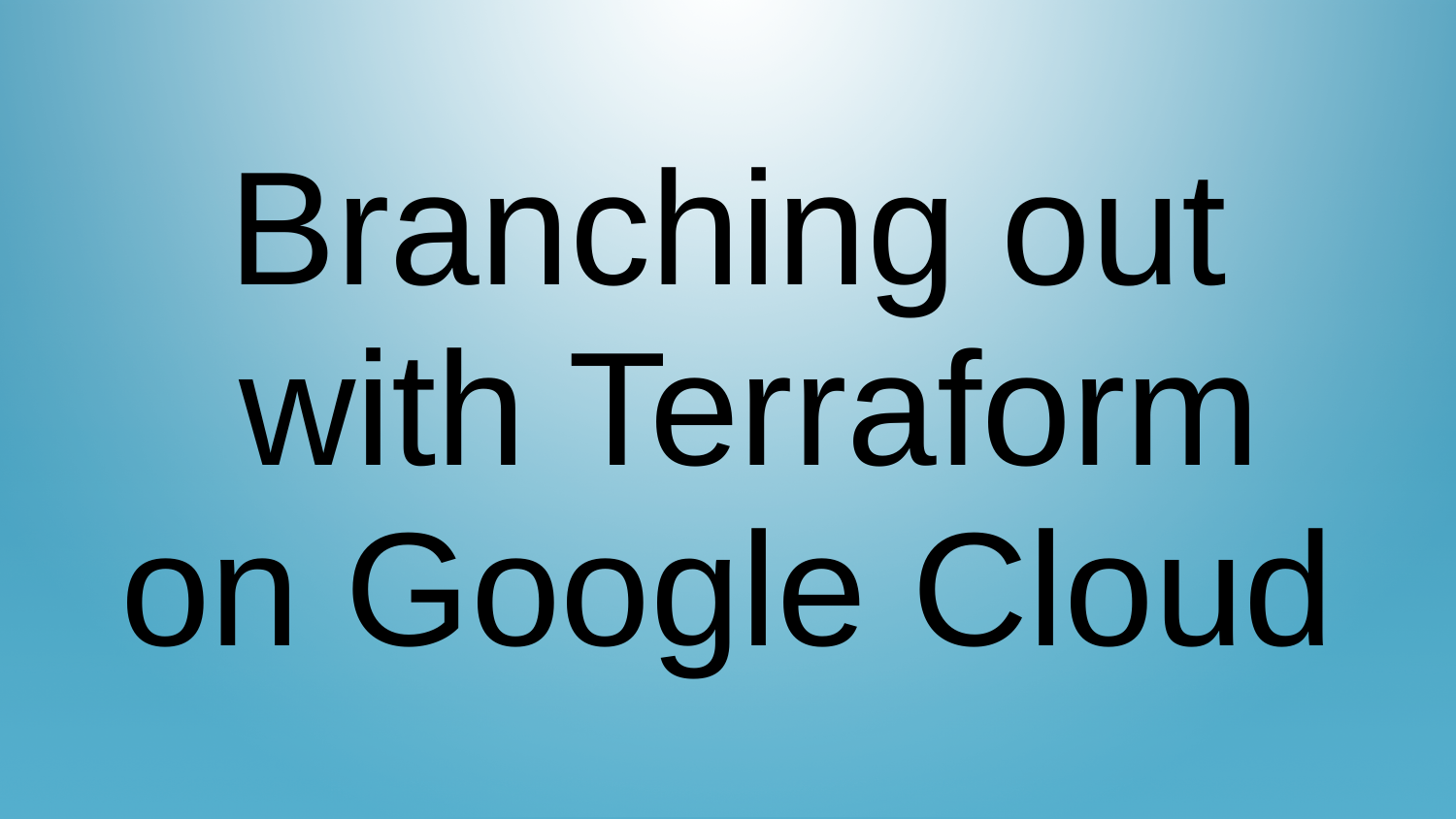

# Branching out  with Terraform on Google Cloud